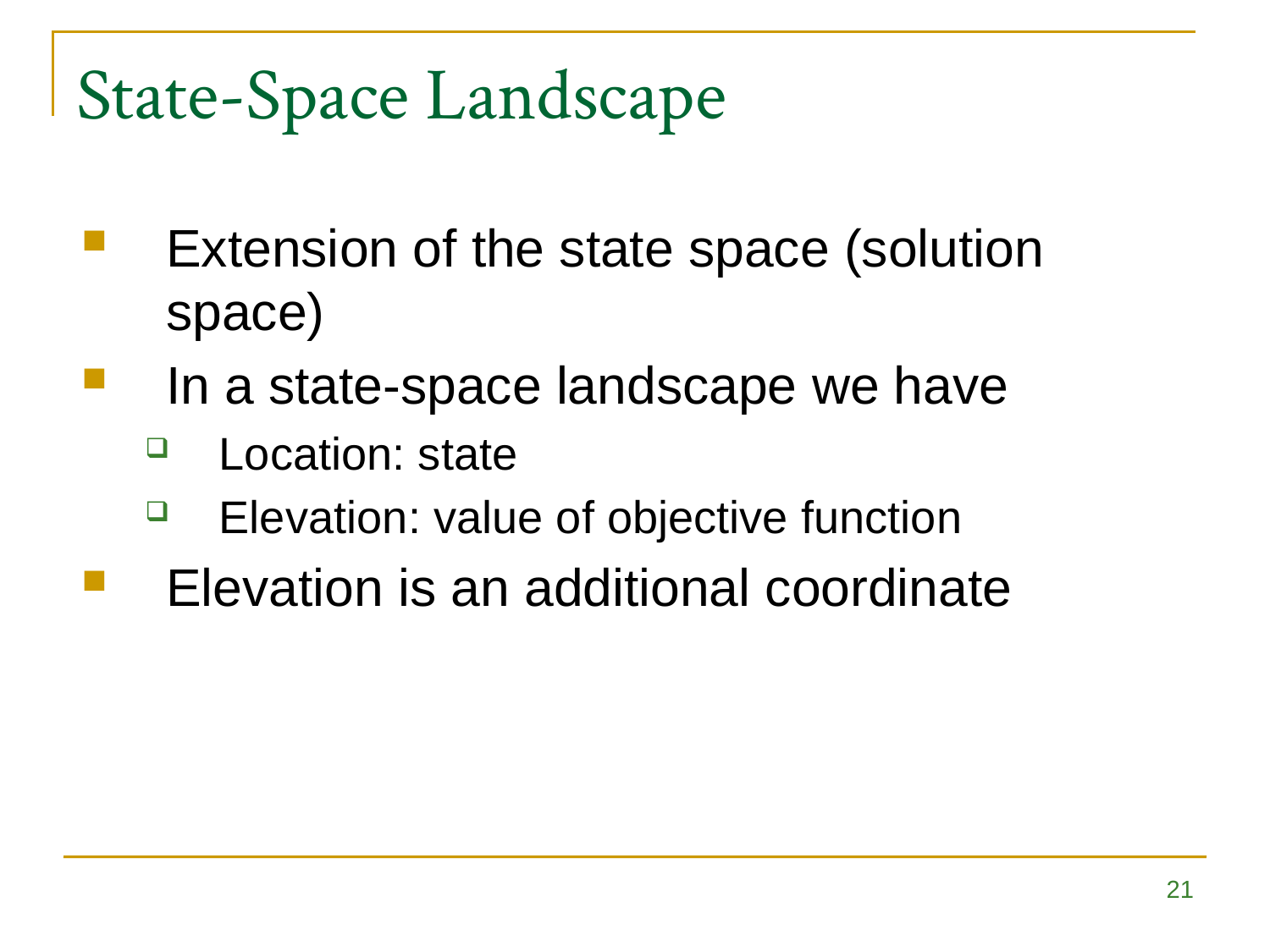

State-Space Landscape
Extension of the state space (solution space)
In a state-space landscape we have
Location: state
Elevation: value of objective function
Elevation is an additional coordinate

21